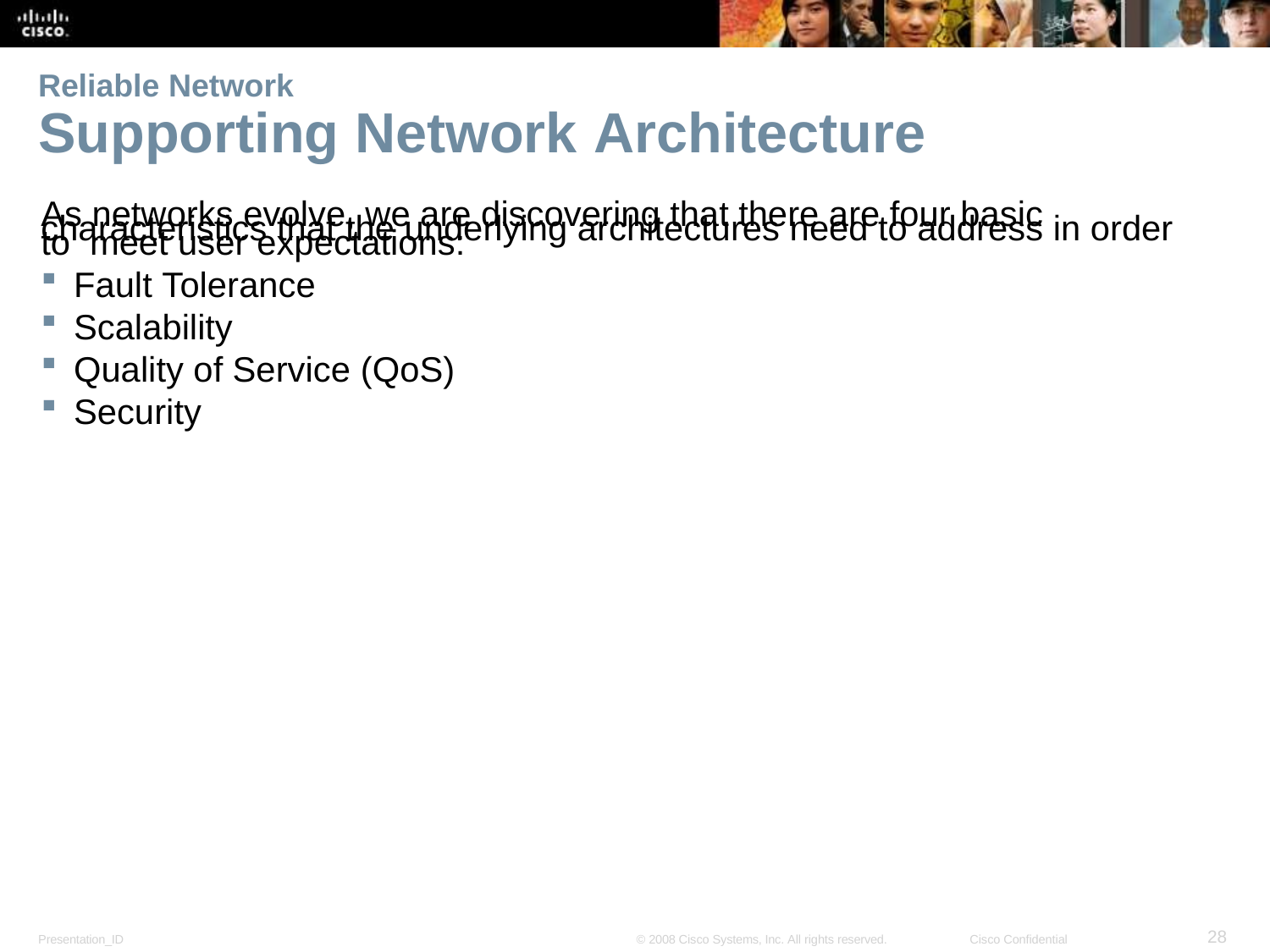

Reliable Network
Supporting Network Architecture
As networks evolve, we are discovering that there are four basic  characteristics that the underlying architectures need to address in order to  meet user expectations:
Fault Tolerance
Scalability
Quality of Service (QoS)
Security
28
Presentation_ID
© 2008 Cisco Systems, Inc. All rights reserved.
Cisco Confidential